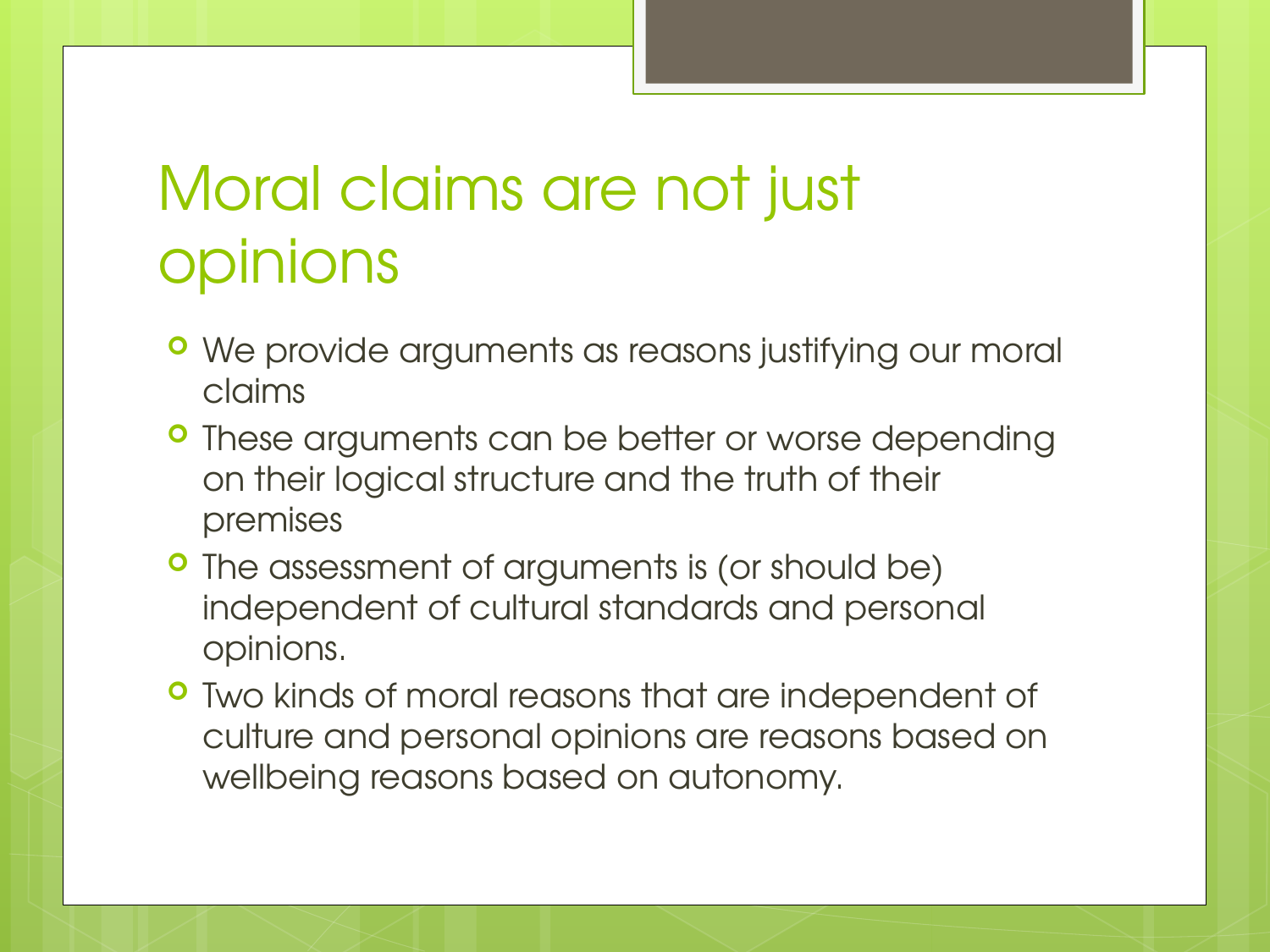

# Moral claims are not just opinions
We provide arguments as reasons justifying our moral claims
These arguments can be better or worse depending on their logical structure and the truth of their premises
The assessment of arguments is (or should be) independent of cultural standards and personal opinions.
Two kinds of moral reasons that are independent of culture and personal opinions are reasons based on wellbeing reasons based on autonomy.